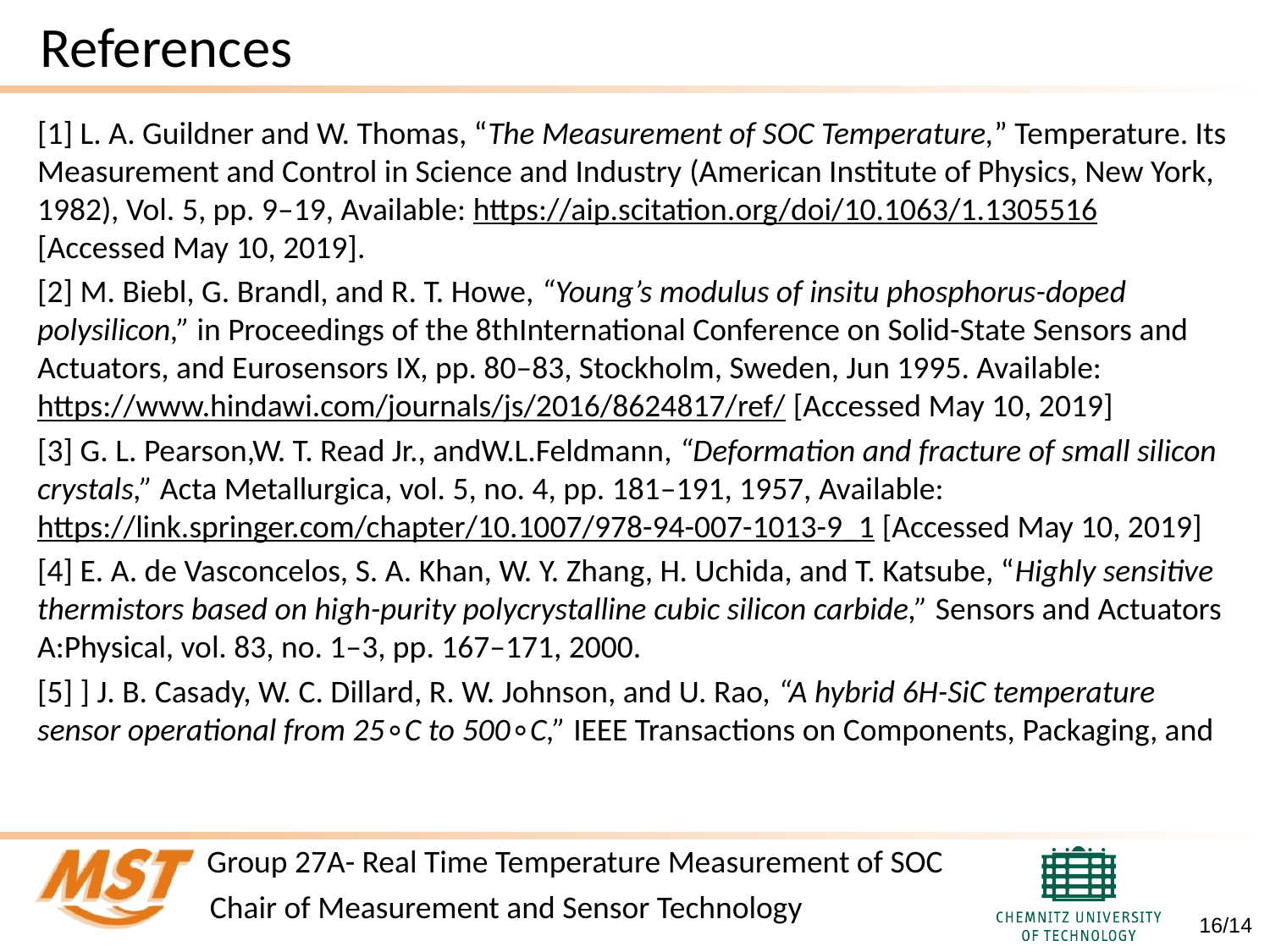

# References
[1] L. A. Guildner and W. Thomas, “The Measurement of SOC Temperature,” Temperature. Its Measurement and Control in Science and Industry (American Institute of Physics, New York, 1982), Vol. 5, pp. 9–19, Available: https://aip.scitation.org/doi/10.1063/1.1305516 [Accessed May 10, 2019].
[2] M. Biebl, G. Brandl, and R. T. Howe, “Young’s modulus of insitu phosphorus-doped polysilicon,” in Proceedings of the 8thInternational Conference on Solid-State Sensors and Actuators, and Eurosensors IX, pp. 80–83, Stockholm, Sweden, Jun 1995. Available: https://www.hindawi.com/journals/js/2016/8624817/ref/ [Accessed May 10, 2019]
[3] G. L. Pearson,W. T. Read Jr., andW.L.Feldmann, “Deformation and fracture of small silicon crystals,” Acta Metallurgica, vol. 5, no. 4, pp. 181–191, 1957, Available: https://link.springer.com/chapter/10.1007/978-94-007-1013-9_1 [Accessed May 10, 2019]
[4] E. A. de Vasconcelos, S. A. Khan, W. Y. Zhang, H. Uchida, and T. Katsube, “Highly sensitive thermistors based on high-purity polycrystalline cubic silicon carbide,” Sensors and Actuators A:Physical, vol. 83, no. 1–3, pp. 167–171, 2000.
[5] ] J. B. Casady, W. C. Dillard, R. W. Johnson, and U. Rao, “A hybrid 6H-SiC temperature sensor operational from 25∘C to 500∘C,” IEEE Transactions on Components, Packaging, and